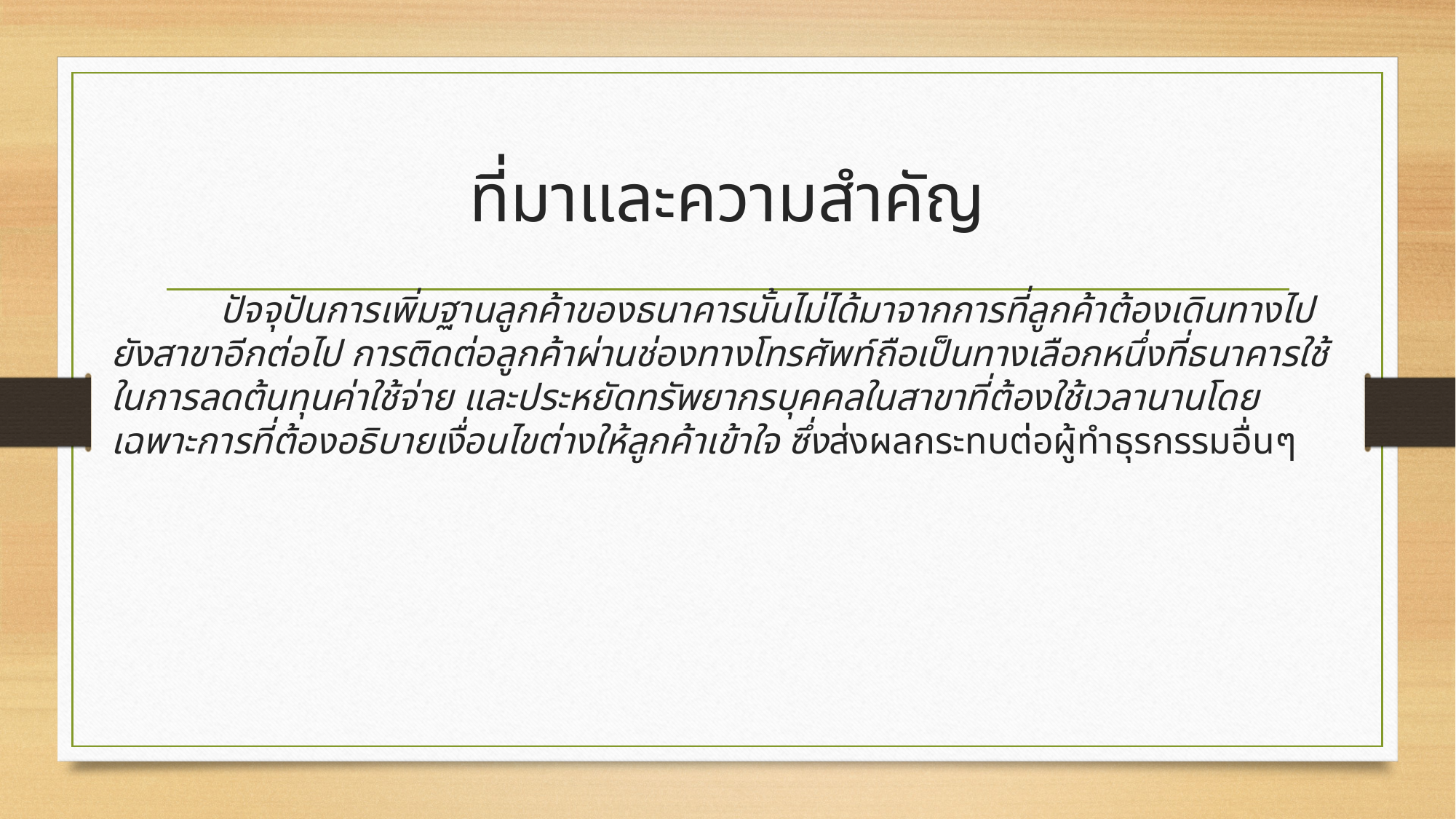

# ที่มาและความสำคัญ

 	ปัจจุปันการเพิ่มฐานลูกค้าของธนาคารนั้นไม่ได้มาจากการที่ลูกค้าต้องเดินทางไปยังสาขาอีกต่อไป การติดต่อลูกค้าผ่านช่องทางโทรศัพท์ถือเป็นทางเลือกหนึ่งที่ธนาคารใช้ในการลดต้นทุนค่าใช้จ่าย และประหยัดทรัพยากรบุคคลในสาขาที่ต้องใช้เวลานานโดยเฉพาะการที่ต้องอธิบายเงื่อนไขต่างให้ลูกค้าเข้าใจ ซึ่งส่งผลกระทบต่อผู้ทำธุรกรรมอื่นๆ